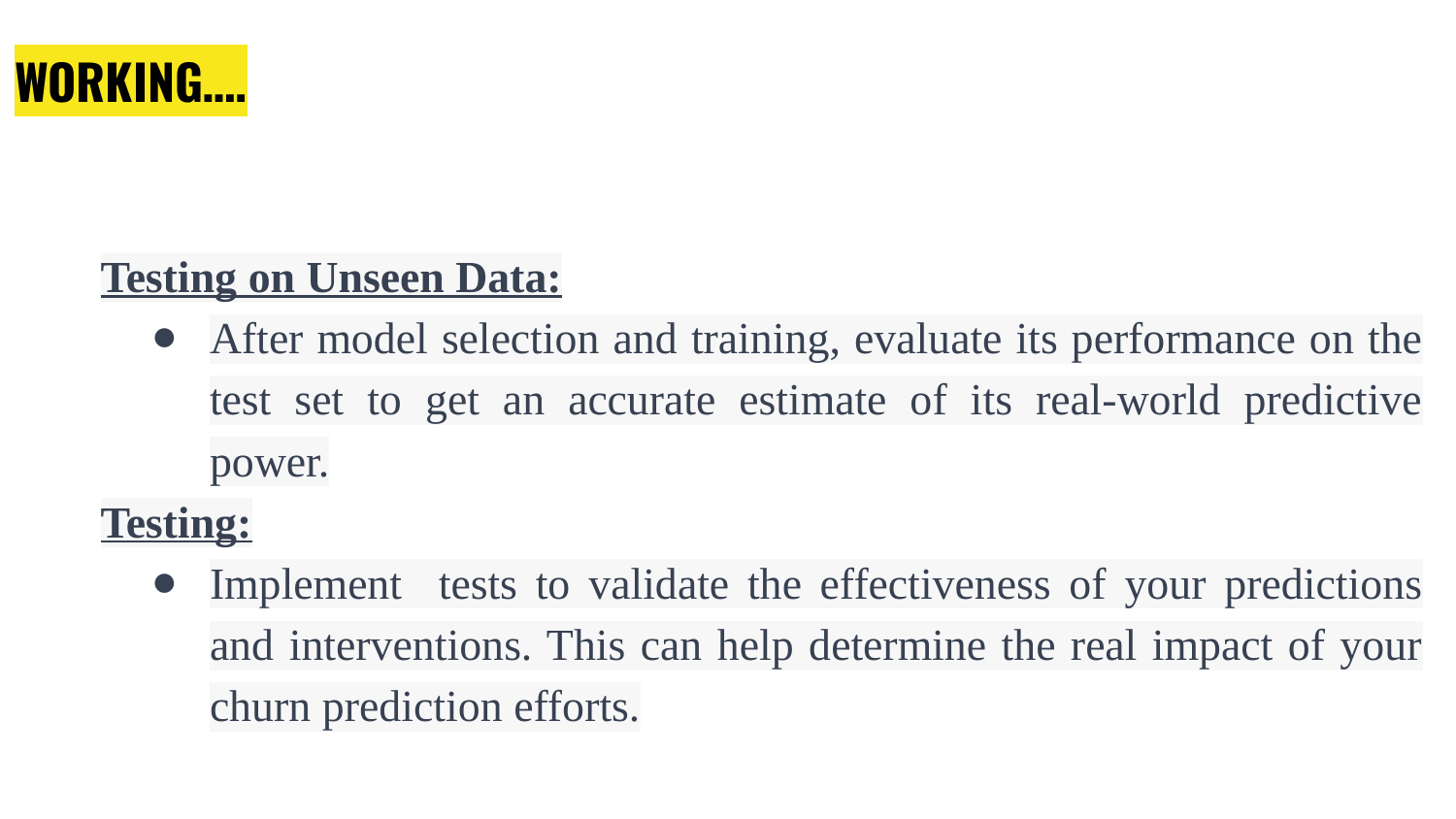

WORKING….
# Testing on Unseen Data:
After model selection and training, evaluate its performance on the test set to get an accurate estimate of its real-world predictive power.
Testing:
Implement  tests to validate the effectiveness of your predictions and interventions. This can help determine the real impact of your churn prediction efforts.